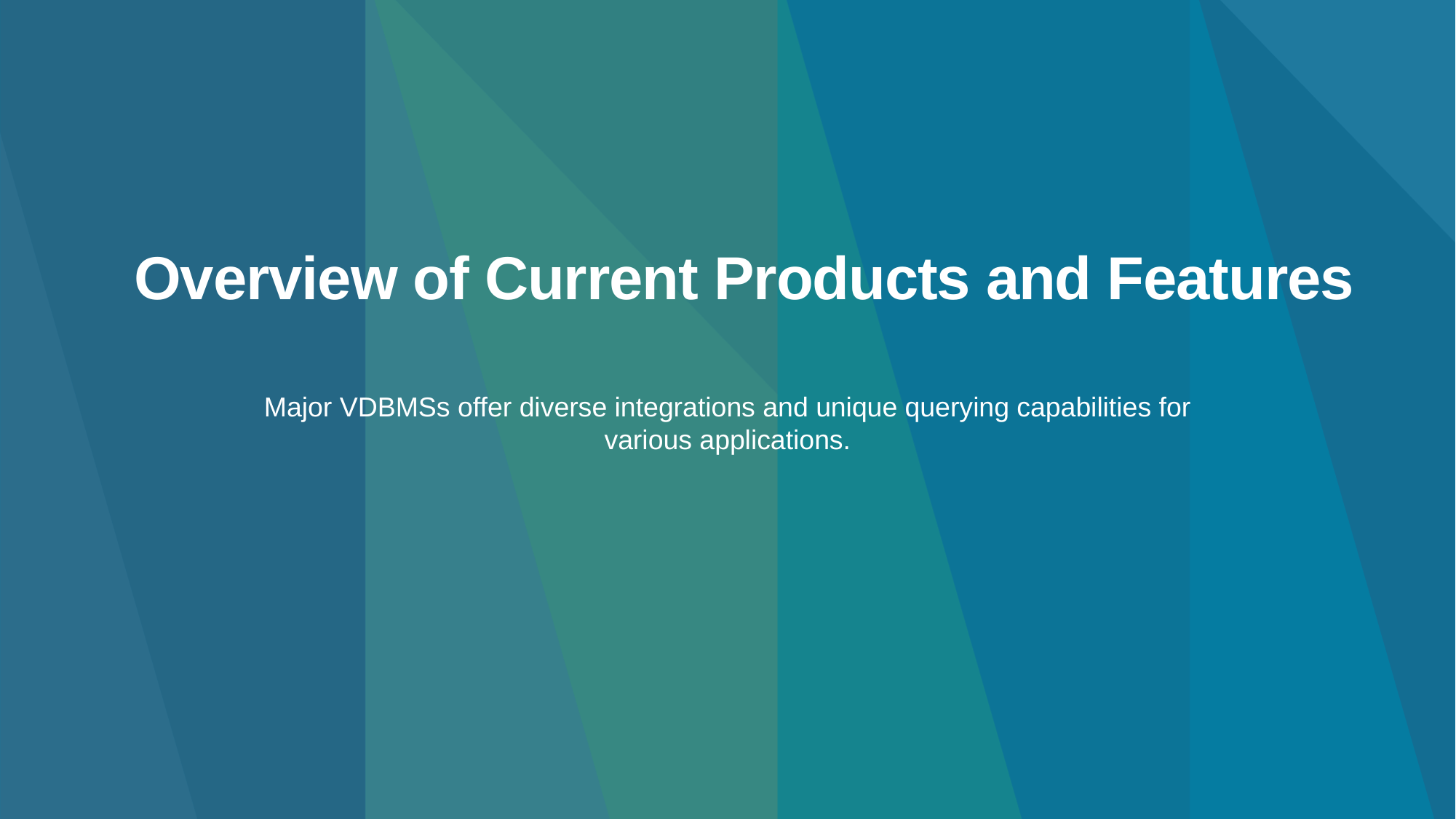

# Overview of Current Products and Features
Major VDBMSs offer diverse integrations and unique querying capabilities for various applications.